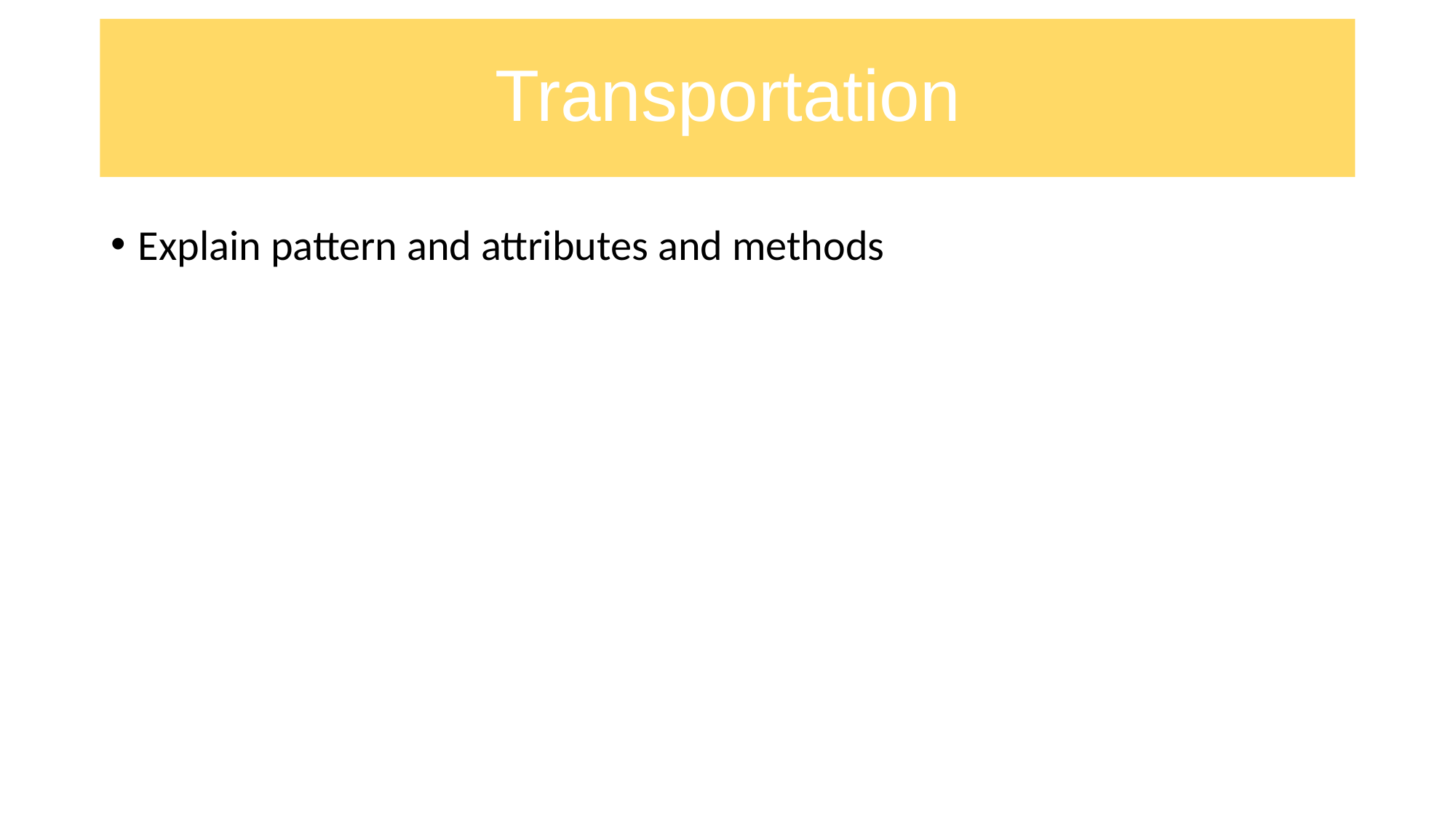

Transportation
Explain pattern and attributes and methods